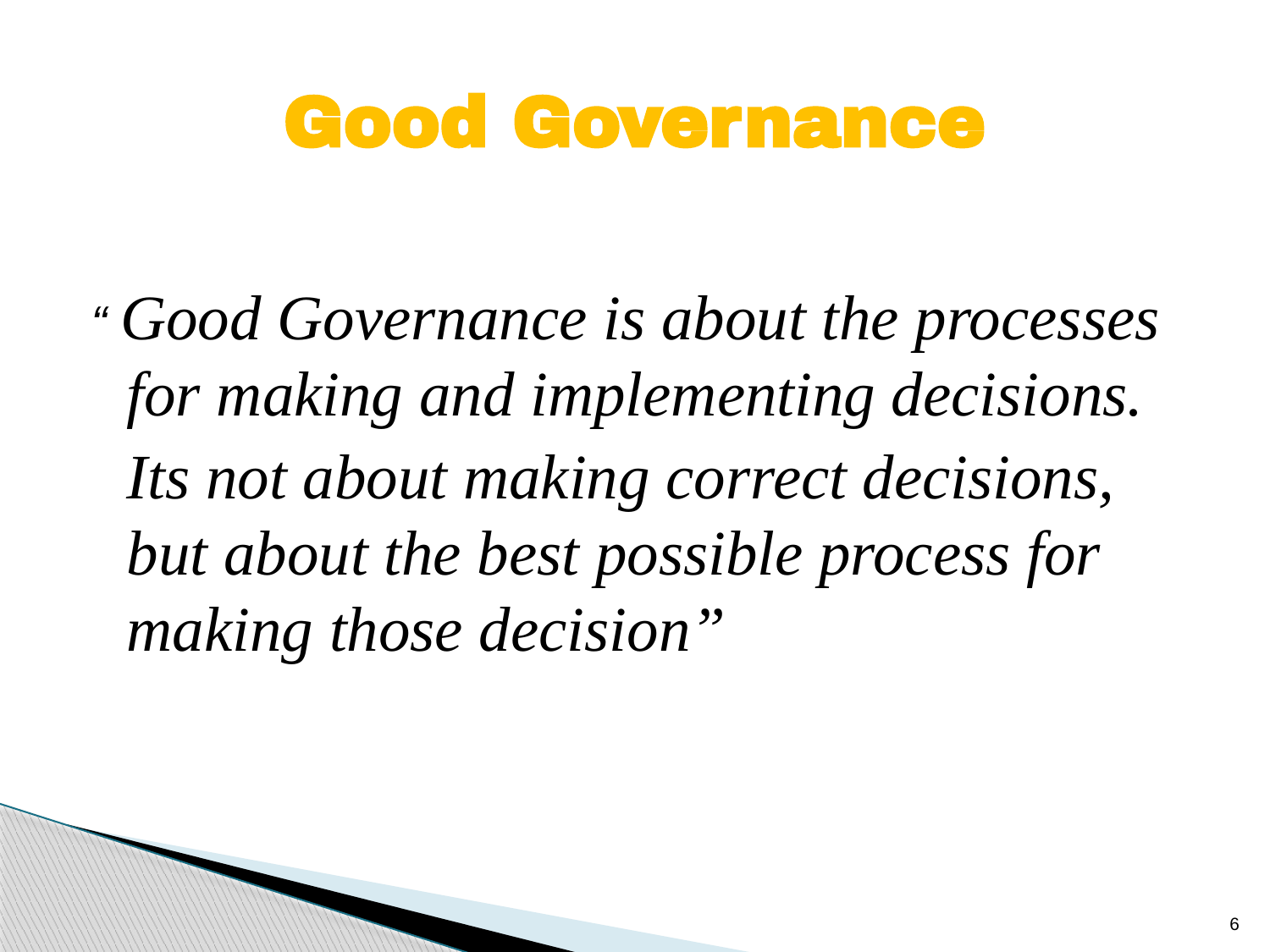

# Good Governance

“ Good Governance is about the processes for making and implementing decisions.
	Its not about making correct decisions, but about the best possible process for making those decision”
6